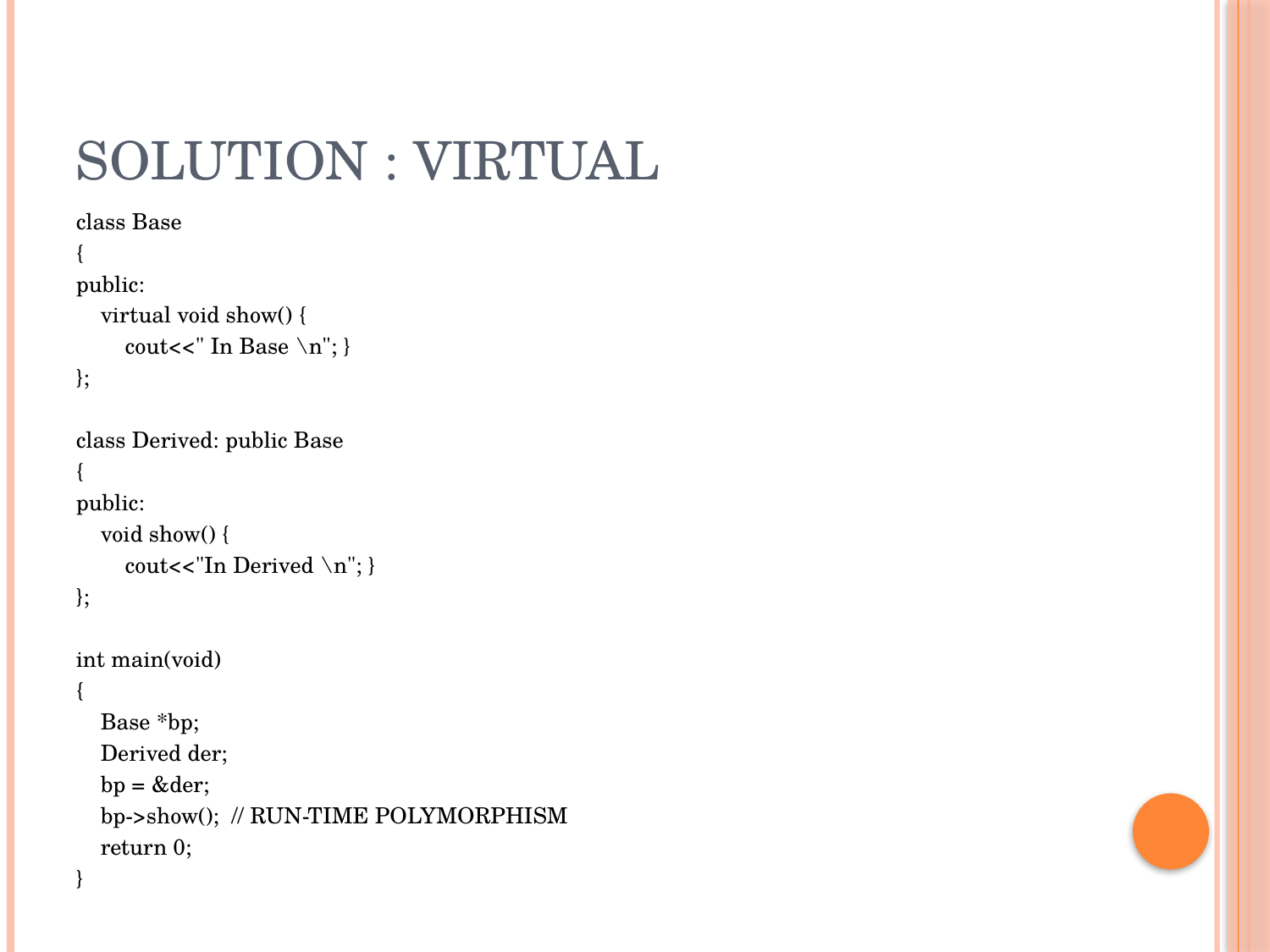

# Solution : virtual
class Base
{
public:
    virtual void show() {
        cout<<" In Base \n"; }
};

class Derived: public Base
{
public:
    void show() {
        cout<<"In Derived \n"; }
};

int main(void)
{
    Base *bp;
    Derived der;
    bp = &der;
    bp->show();  // RUN-TIME POLYMORPHISM
    return 0;
}